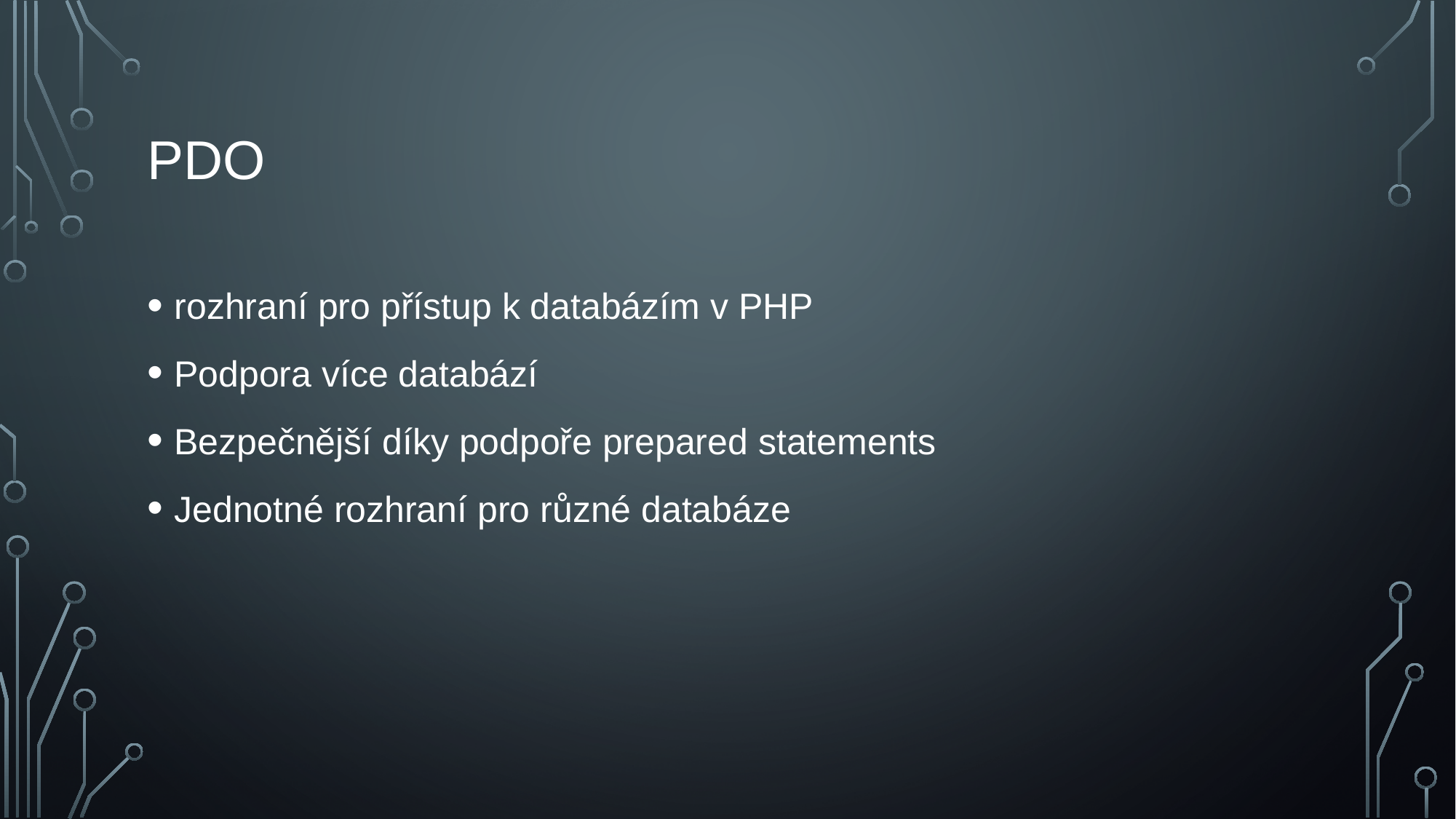

# PDO
rozhraní pro přístup k databázím v PHP
Podpora více databází
Bezpečnější díky podpoře prepared statements
Jednotné rozhraní pro různé databáze